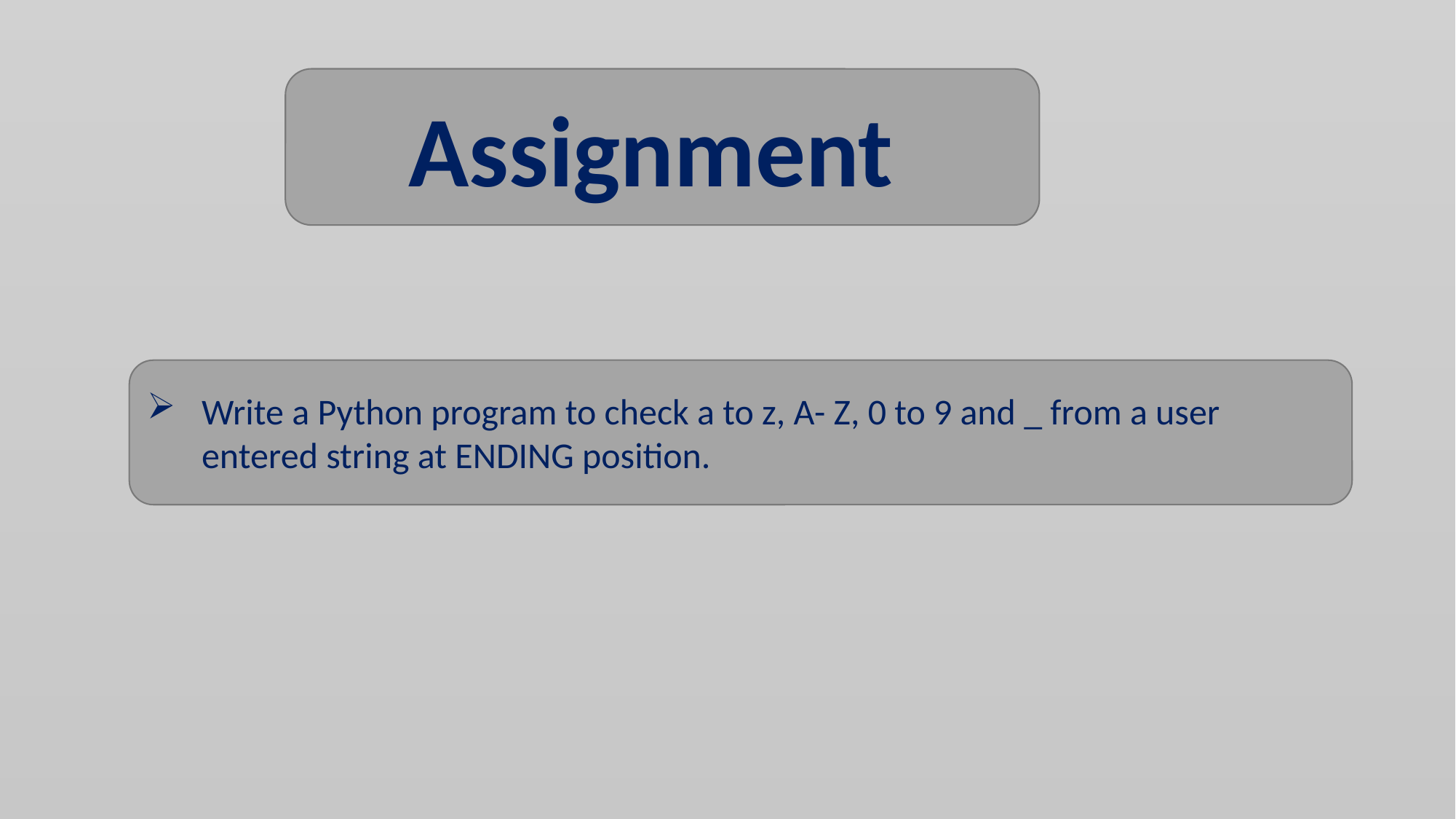

Assignment
Write a Python program to check a to z, A- Z, 0 to 9 and _ from a user entered string at ENDING position.